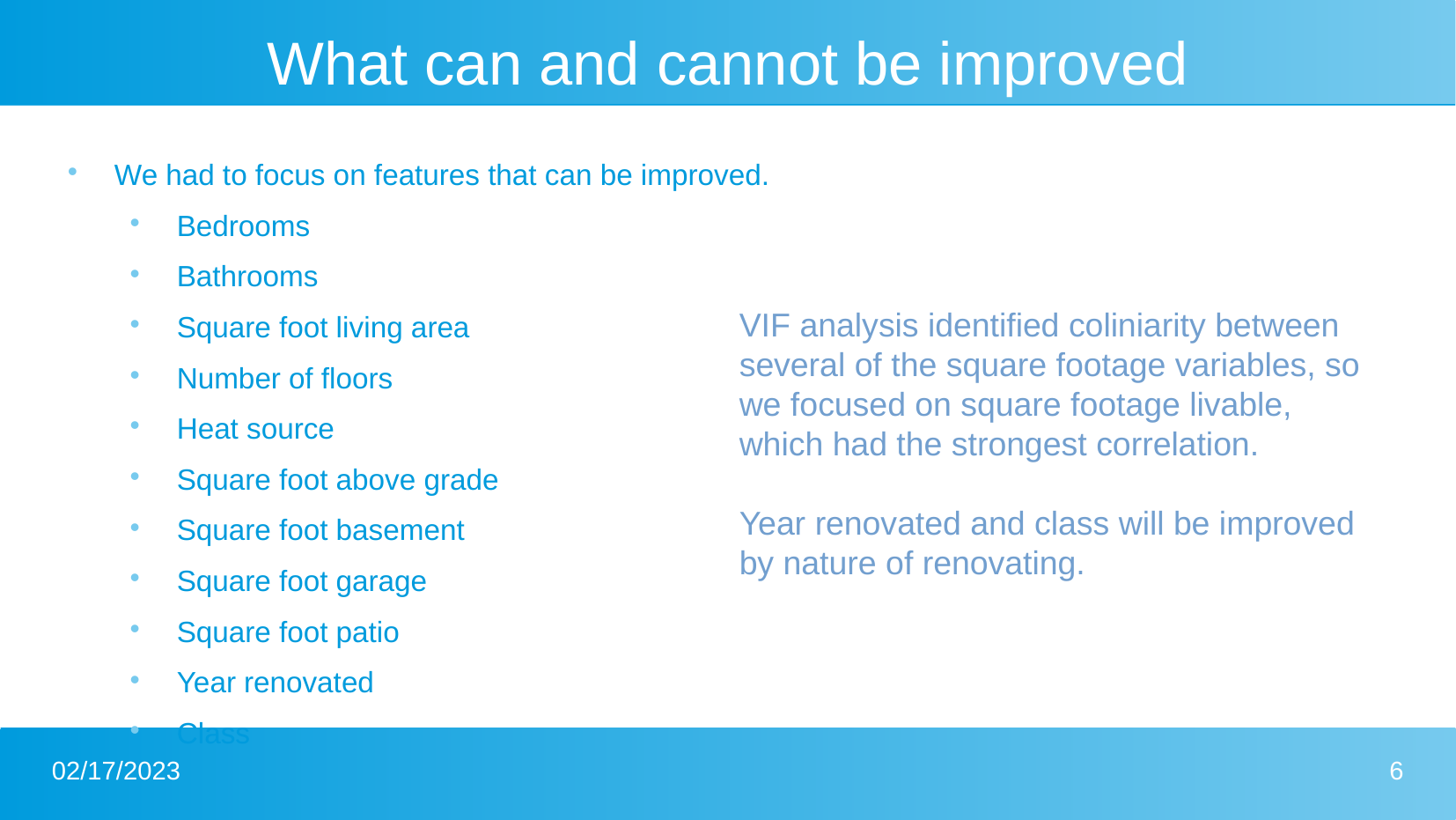

# What can and cannot be improved
We had to focus on features that can be improved.
Bedrooms
Bathrooms
Square foot living area
Number of floors
Heat source
Square foot above grade
Square foot basement
Square foot garage
Square foot patio
Year renovated
Class
VIF analysis identified coliniarity between several of the square footage variables, so we focused on square footage livable, which had the strongest correlation.

Year renovated and class will be improved by nature of renovating.
02/17/2023
6